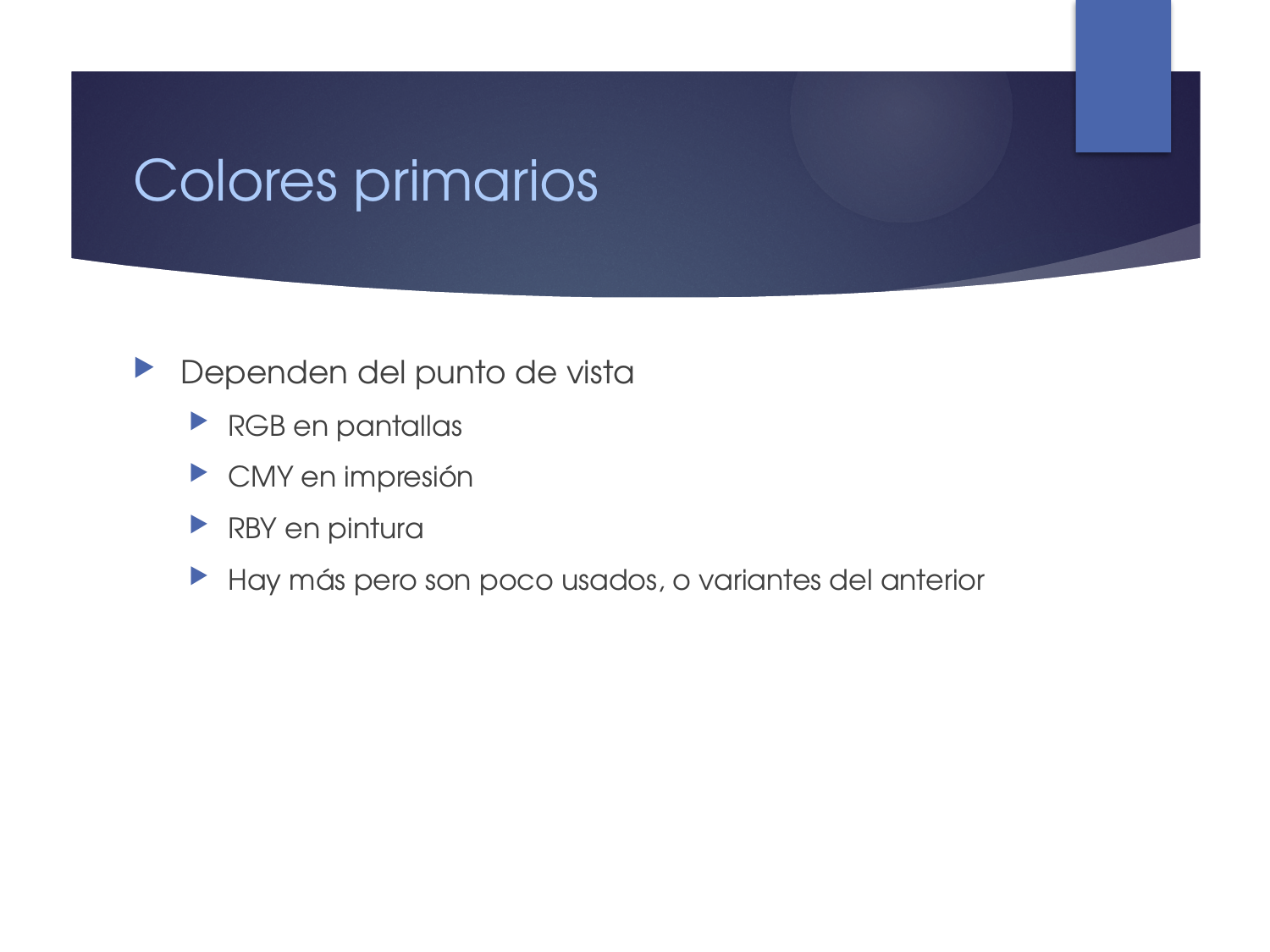

# Colores primarios
Dependen del punto de vista
RGB en pantallas
CMY en impresión
RBY en pintura
Hay más pero son poco usados, o variantes del anterior